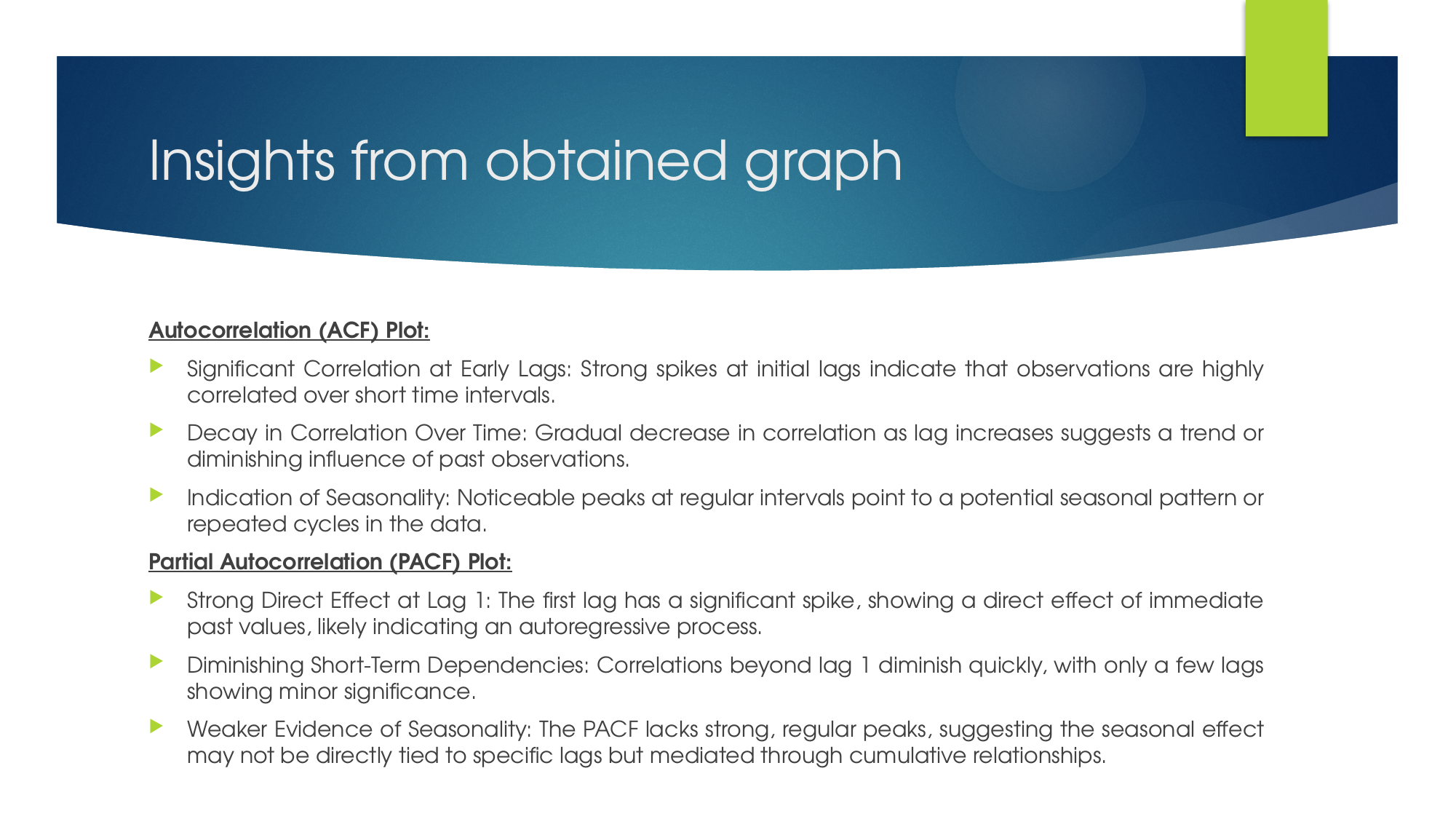

# Insights from obtained graph
Autocorrelation (ACF) Plot:
Significant Correlation at Early Lags: Strong spikes at initial lags indicate that observations are highly correlated over short time intervals.
Decay in Correlation Over Time: Gradual decrease in correlation as lag increases suggests a trend or diminishing influence of past observations.
Indication of Seasonality: Noticeable peaks at regular intervals point to a potential seasonal pattern or repeated cycles in the data.
Partial Autocorrelation (PACF) Plot:
Strong Direct Effect at Lag 1: The first lag has a significant spike, showing a direct effect of immediate past values, likely indicating an autoregressive process.
Diminishing Short-Term Dependencies: Correlations beyond lag 1 diminish quickly, with only a few lags showing minor significance.
Weaker Evidence of Seasonality: The PACF lacks strong, regular peaks, suggesting the seasonal effect may not be directly tied to specific lags but mediated through cumulative relationships.